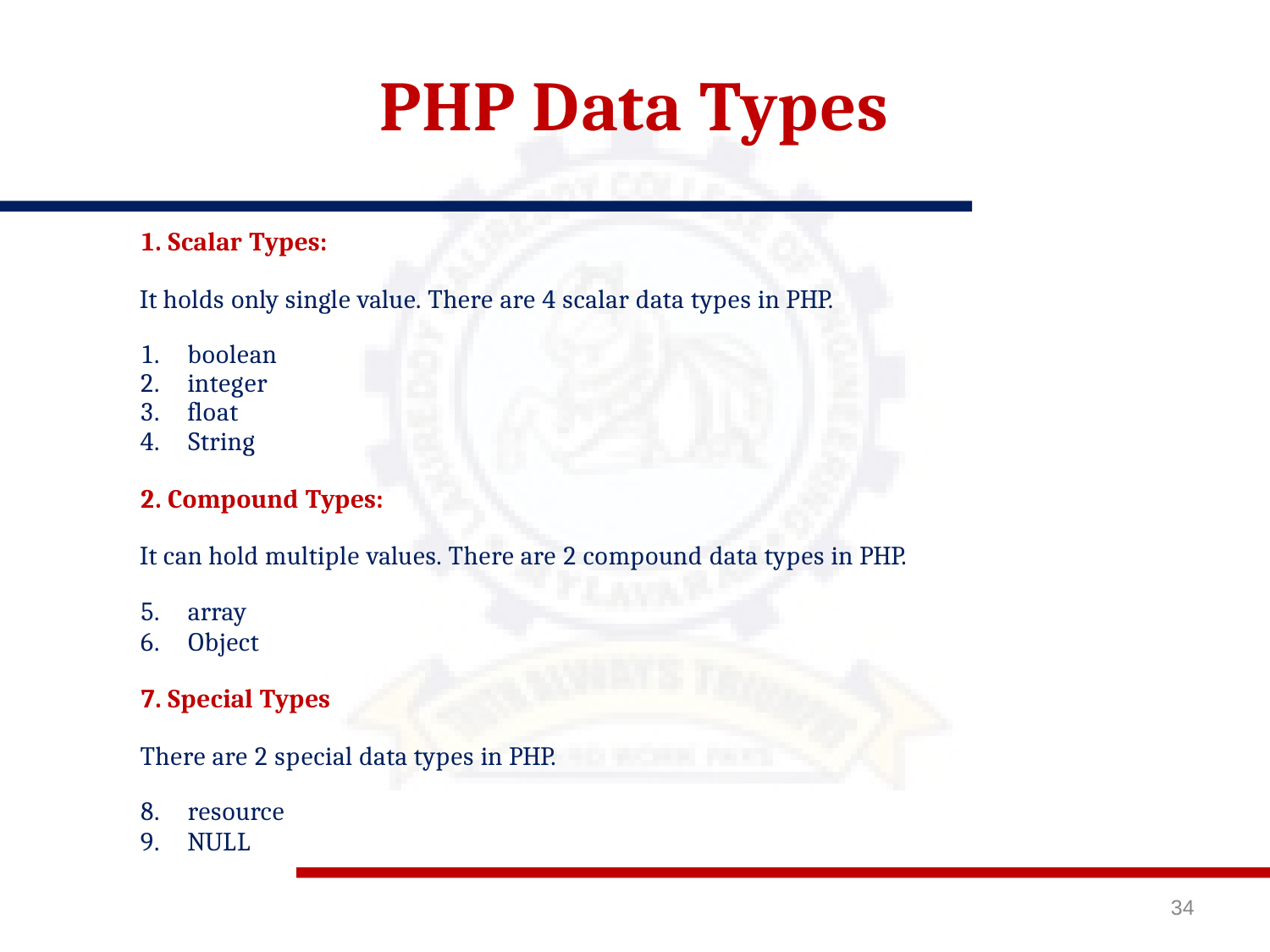

# PHP Data Types
1. Scalar Types:
It holds only single value. There are 4 scalar data types in PHP.
boolean
integer
float
String
2. Compound Types:
It can hold multiple values. There are 2 compound data types in PHP.
array
Object
Special Types
There are 2 special data types in PHP.
resource
NULL
34